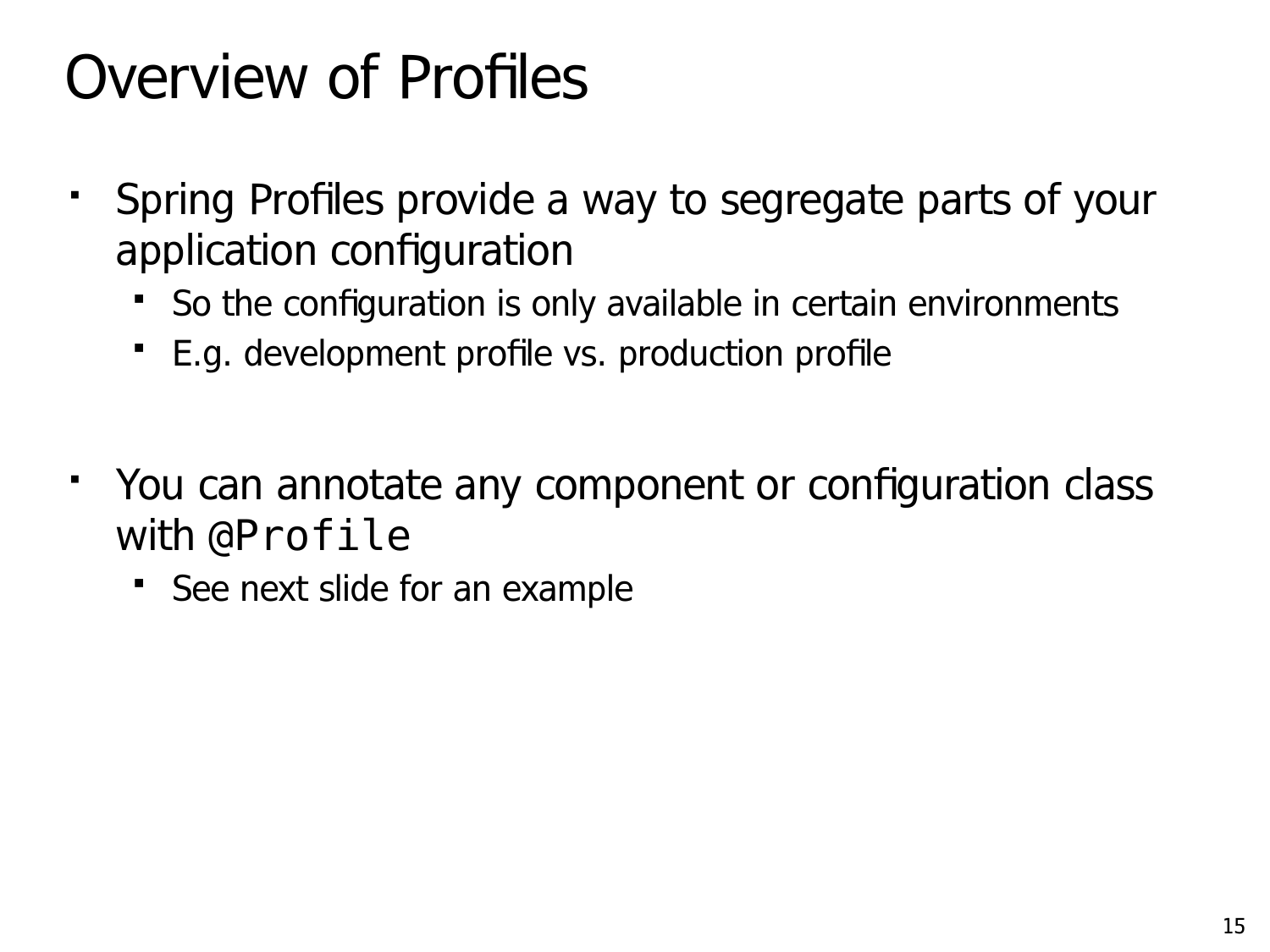

# Overview of Profiles
Spring Profiles provide a way to segregate parts of your application configuration
So the configuration is only available in certain environments
E.g. development profile vs. production profile

You can annotate any component or configuration class with @Profile
See next slide for an example
15